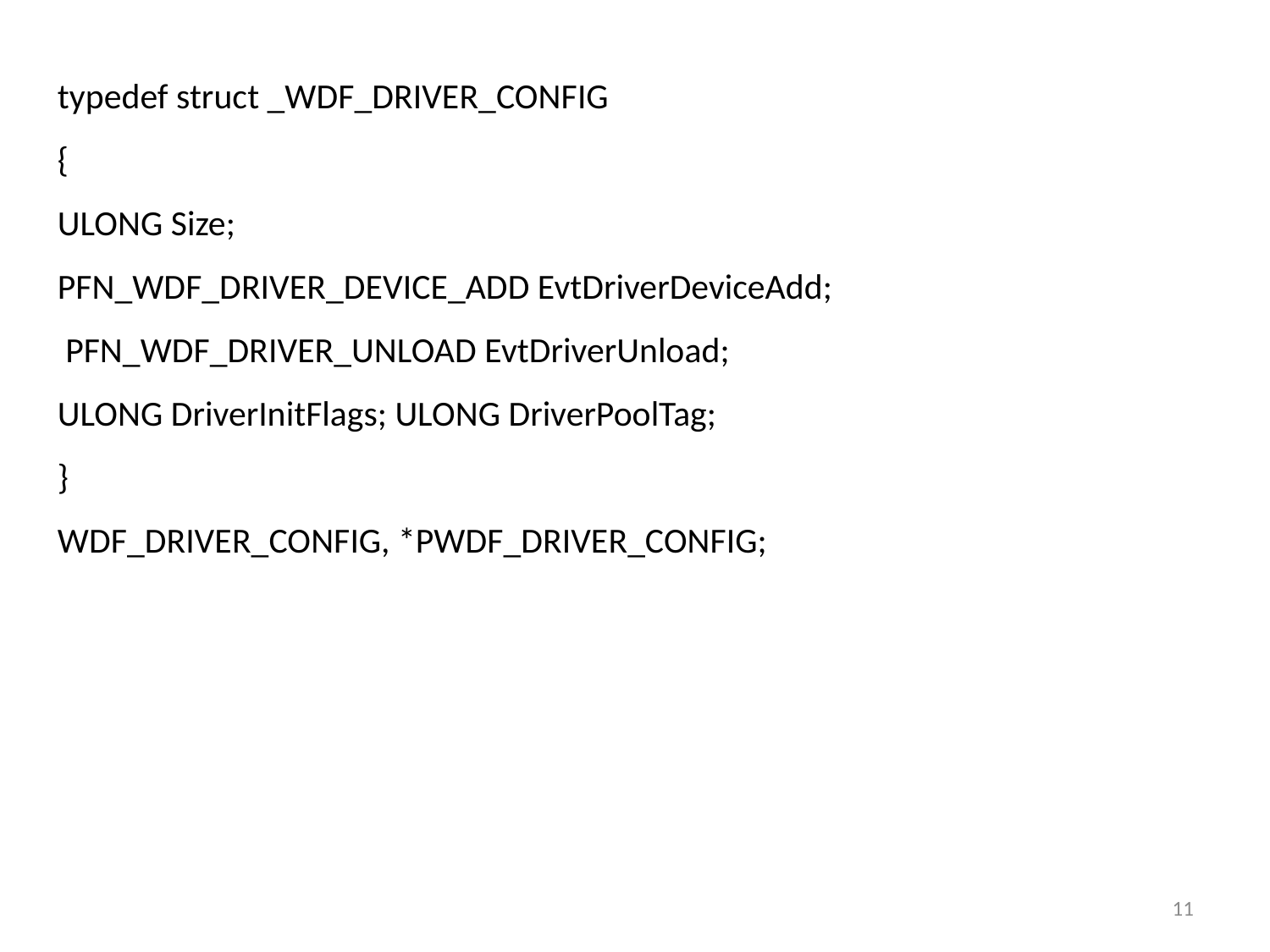

typedef struct _WDF_DRIVER_CONFIG
{
ULONG Size;
PFN_WDF_DRIVER_DEVICE_ADD EvtDriverDeviceAdd;
 PFN_WDF_DRIVER_UNLOAD EvtDriverUnload;
ULONG DriverInitFlags; ULONG DriverPoolTag;
}
WDF_DRIVER_CONFIG, *PWDF_DRIVER_CONFIG;
11